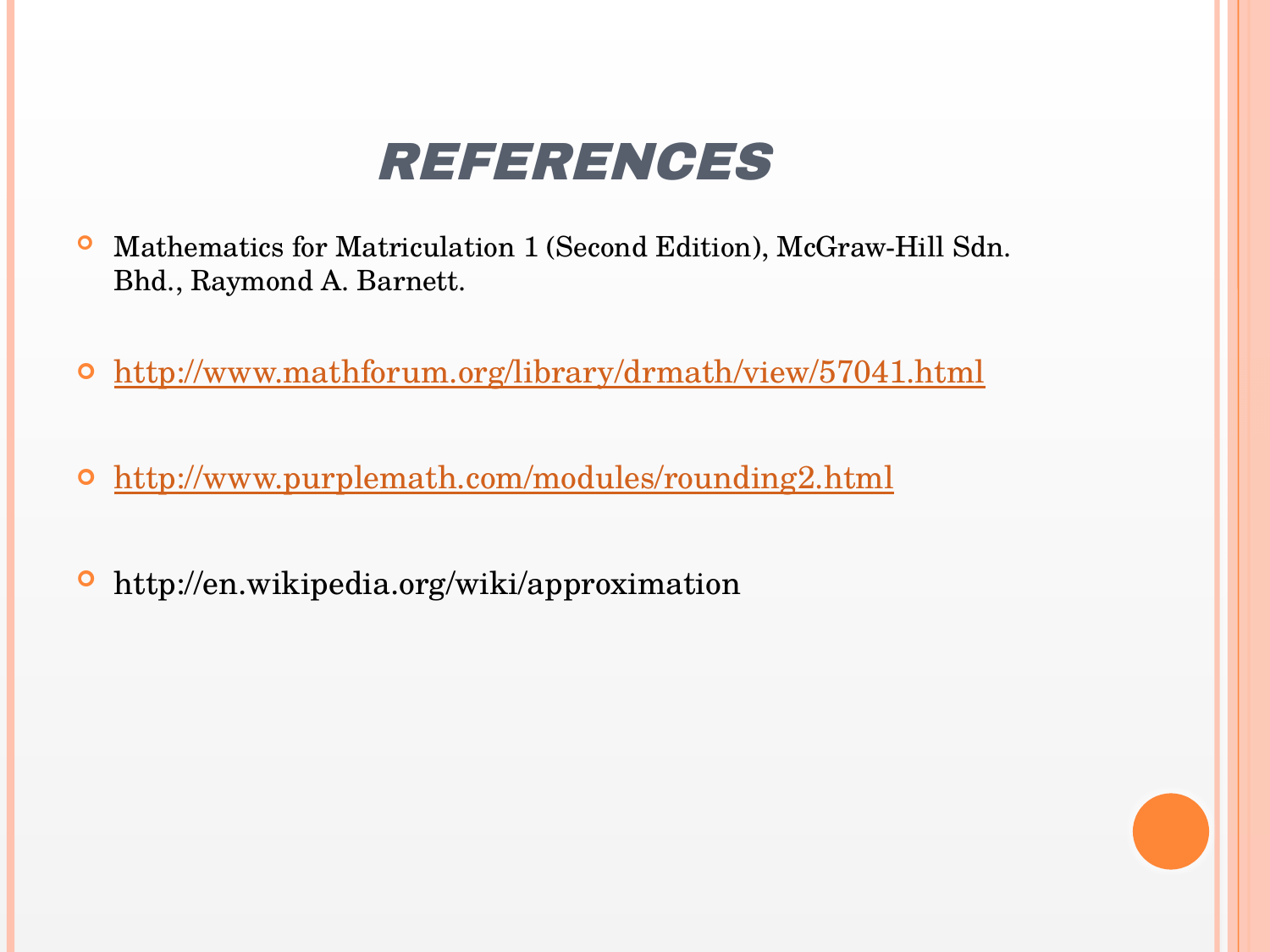

# REFERENCES
Mathematics for Matriculation 1 (Second Edition), McGraw-Hill Sdn. Bhd., Raymond A. Barnett.

http://www.mathforum.org/library/drmath/view/57041.html

http://www.purplemath.com/modules/rounding2.html

http://en.wikipedia.org/wiki/approximation